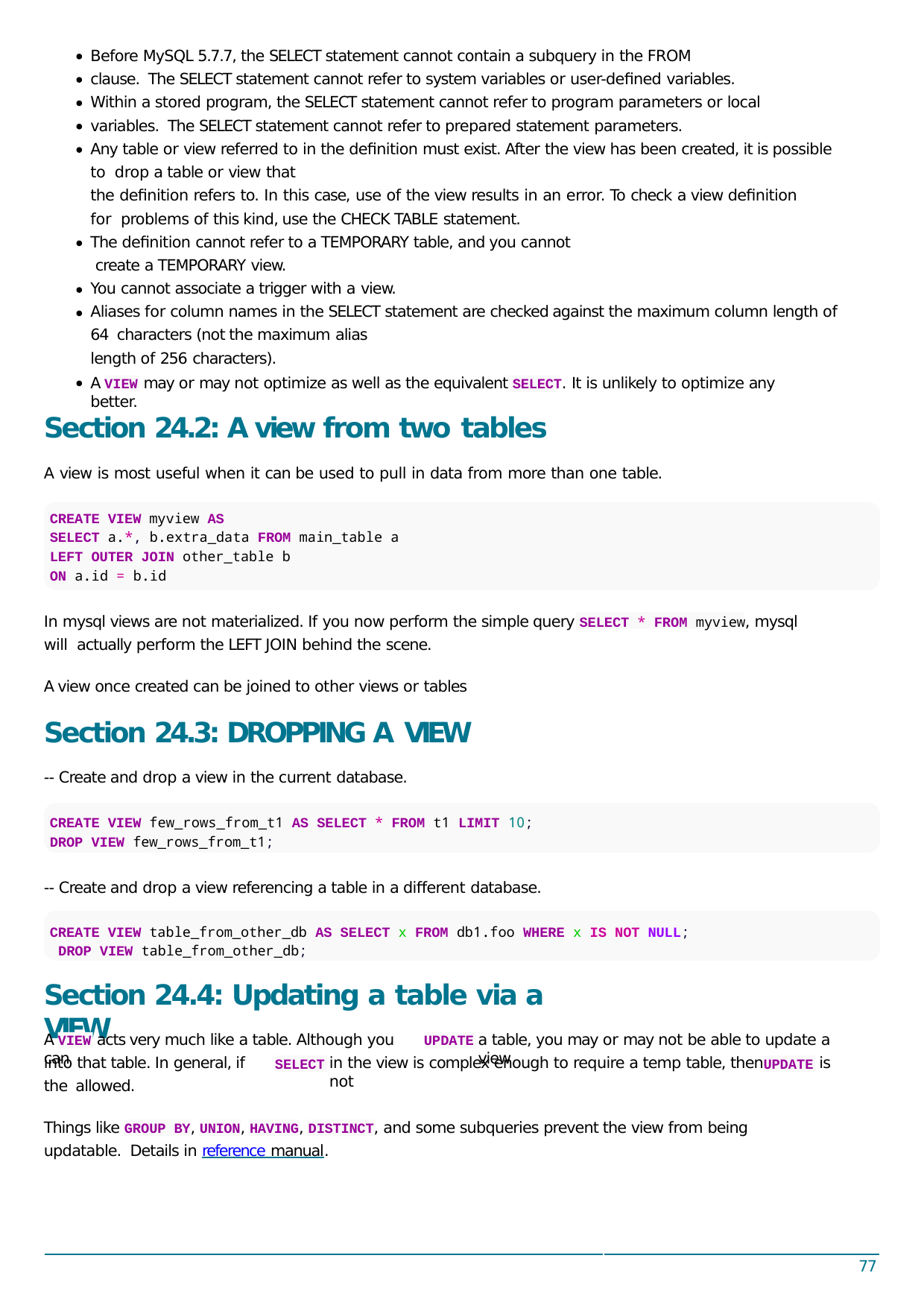

Before MySQL 5.7.7, the SELECT statement cannot contain a subquery in the FROM clause.  The SELECT statement cannot refer to system variables or user-deﬁned variables.
Within a stored program, the SELECT statement cannot refer to program parameters or local variables.  The SELECT statement cannot refer to prepared statement parameters.
Any table or view referred to in the deﬁnition must exist. After the view has been created, it is possible to  drop a table or view that
the deﬁnition refers to. In this case, use of the view results in an error. To check a view deﬁnition for  problems of this kind, use the CHECK TABLE statement.
The deﬁnition cannot refer to a TEMPORARY table, and you cannot  create a TEMPORARY view.
You cannot associate a trigger with a view.
Aliases for column names in the SELECT statement are checked against the maximum column length of 64  characters (not the maximum alias
length of 256 characters).

A	may or may not optimize as well as the equivalent SELECT. It is unlikely to optimize any better.
VIEW

Section 24.2: A view from two tables
A view is most useful when it can be used to pull in data from more than one table.

CREATE VIEW myview AS
SELECT a.*, b.extra_data FROM main_table a
LEFT OUTER JOIN other_table b
ON a.id = b.id

In mysql views are not materialized. If you now perform the simple query SELECT * FROM myview, mysql will  actually perform the LEFT JOIN behind the scene.

A view once created can be joined to other views or tables

Section 24.3: DROPPING A VIEW
-- Create and drop a view in the current database.

CREATE VIEW few_rows_from_t1 AS SELECT * FROM t1 LIMIT 10;
DROP VIEW few_rows_from_t1;

-- Create and drop a view referencing a table in a diﬀerent database.

CREATE VIEW table_from_other_db AS SELECT x FROM db1.foo WHERE x IS NOT NULL;  DROP VIEW table_from_other_db;

Section 24.4: Updating a table via a VIEW
A	acts very much like a table. Although you can
a table, you may or may not be able to update a view
VIEW
UPDATE
into that table. In general, if the  allowed.
in the view is complex enough to require a temp table, then	is not
SELECT
UPDATE
Things like GROUP BY, UNION, HAVING, DISTINCT, and some subqueries prevent the view from being updatable.  Details in reference manual.

77